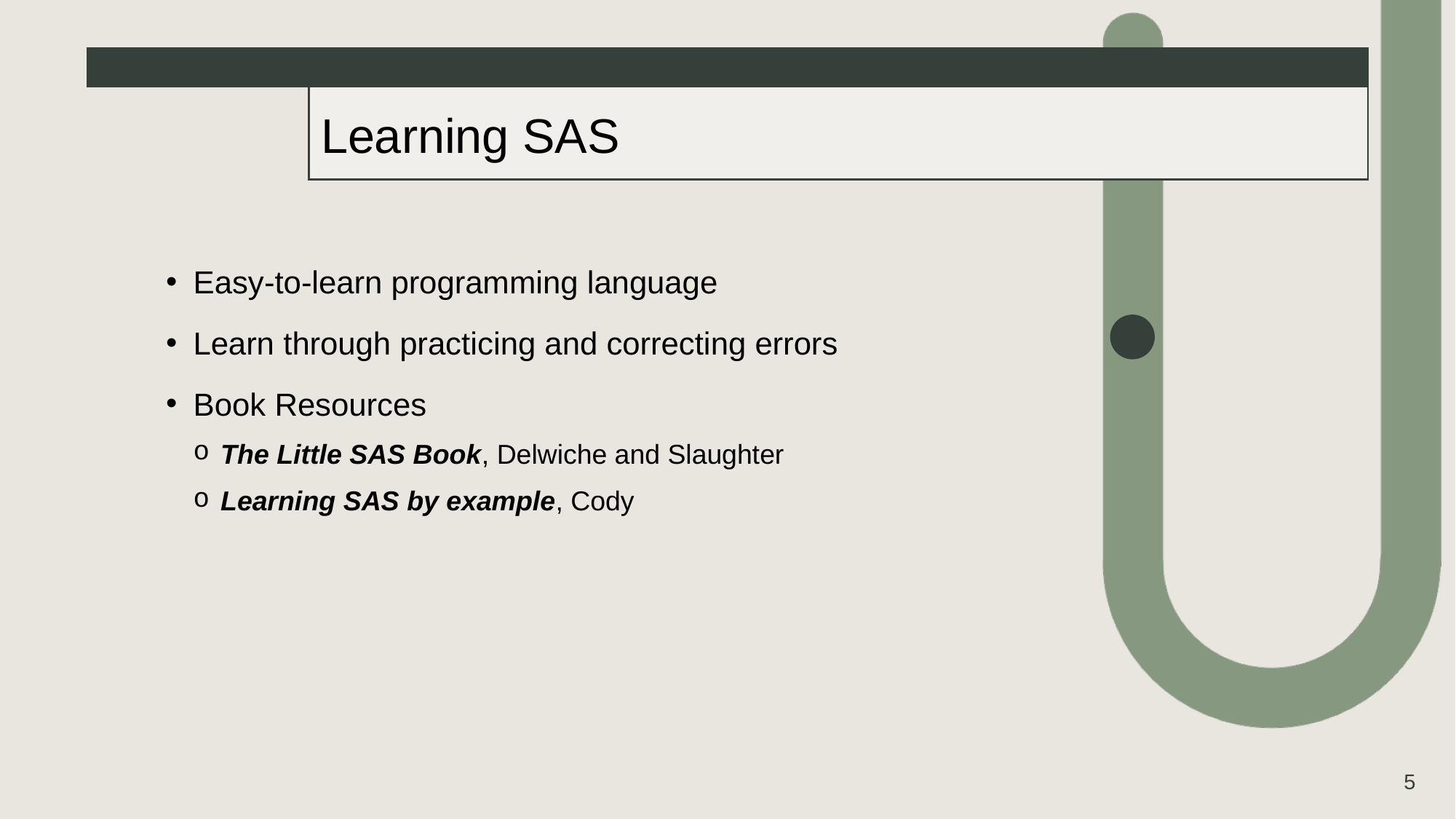

# Learning SAS

Easy-to-learn programming language
Learn through practicing and correcting errors
Book Resources
The Little SAS Book, Delwiche and Slaughter
Learning SAS by example, Cody

5